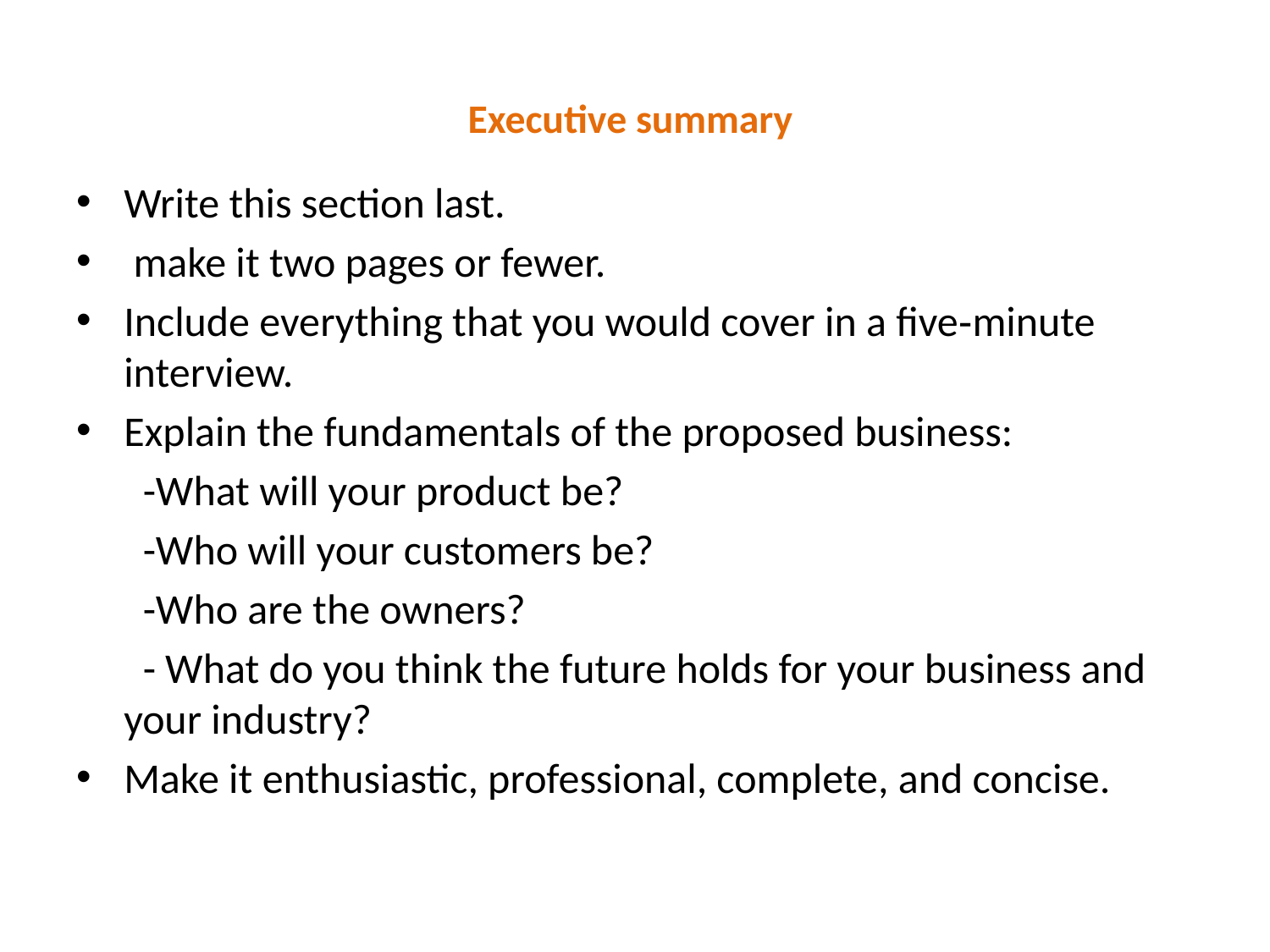

# Executive summary
Write this section last.
 make it two pages or fewer.
Include everything that you would cover in a five‐minute interview.
Explain the fundamentals of the proposed business:
       -What will your product be?
       -Who will your customers be?
       -Who are the owners?
       - What do you think the future holds for your business and your industry?
Make it enthusiastic, professional, complete, and concise.